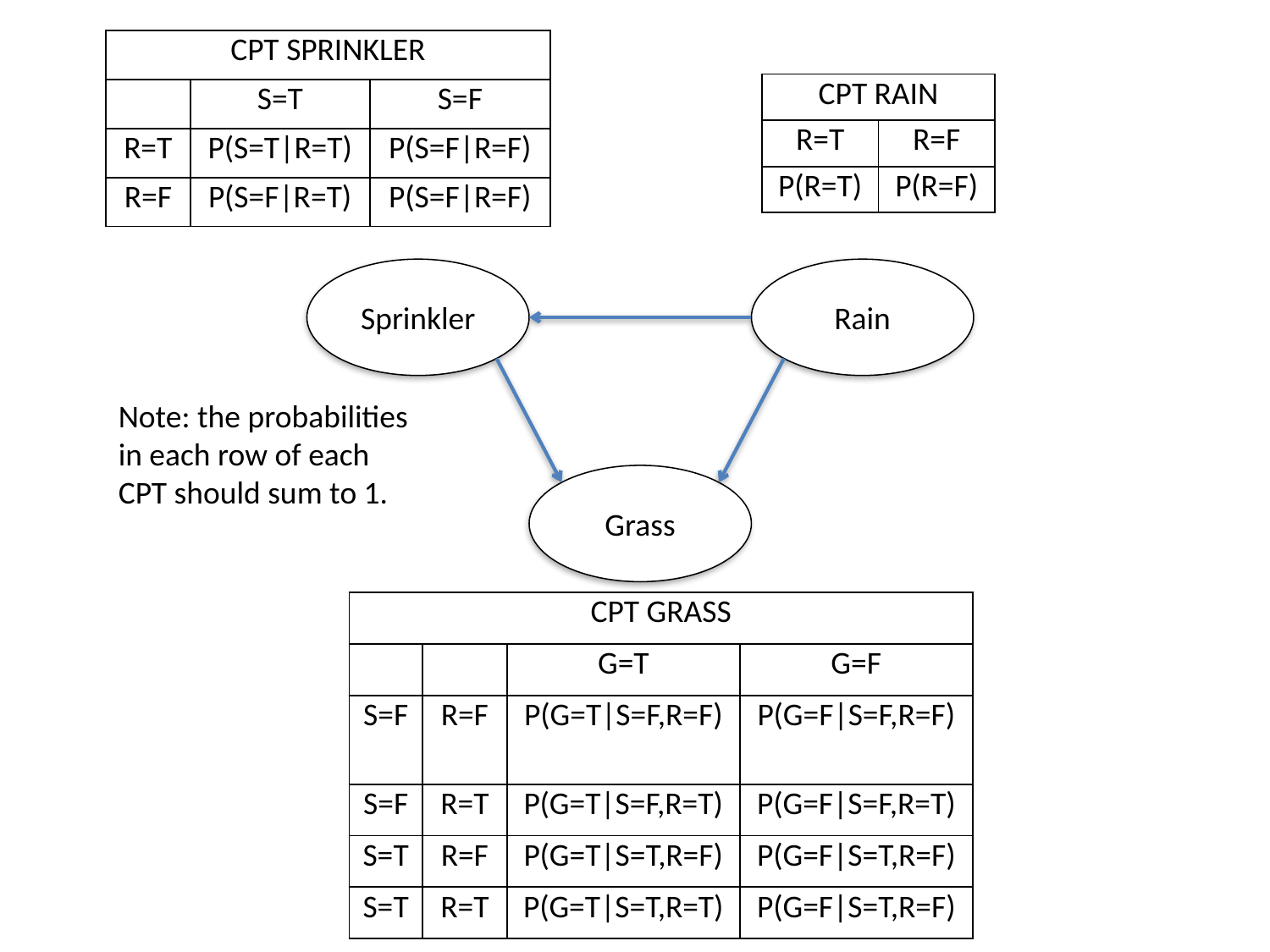

| CPT SPRINKLER |  |  |
| --- | --- | --- |
|  | S=T | S=F |
| R=T | P(S=T|R=T) | P(S=F|R=F) |
| R=F | P(S=F|R=T) | P(S=F|R=F) |
| CPT RAIN |  |
| --- | --- |
| R=T | R=F |
| P(R=T) | P(R=F) |
Sprinkler
Rain
Note: the probabilities in each row of each CPT should sum to 1.
Grass
| CPT GRASS |  |  |  |
| --- | --- | --- | --- |
|  |  | G=T | G=F |
| S=F | R=F | P(G=T|S=F,R=F) | P(G=F|S=F,R=F) |
| S=F | R=T | P(G=T|S=F,R=T) | P(G=F|S=F,R=T) |
| S=T | R=F | P(G=T|S=T,R=F) | P(G=F|S=T,R=F) |
| S=T | R=T | P(G=T|S=T,R=T) | P(G=F|S=T,R=F) |